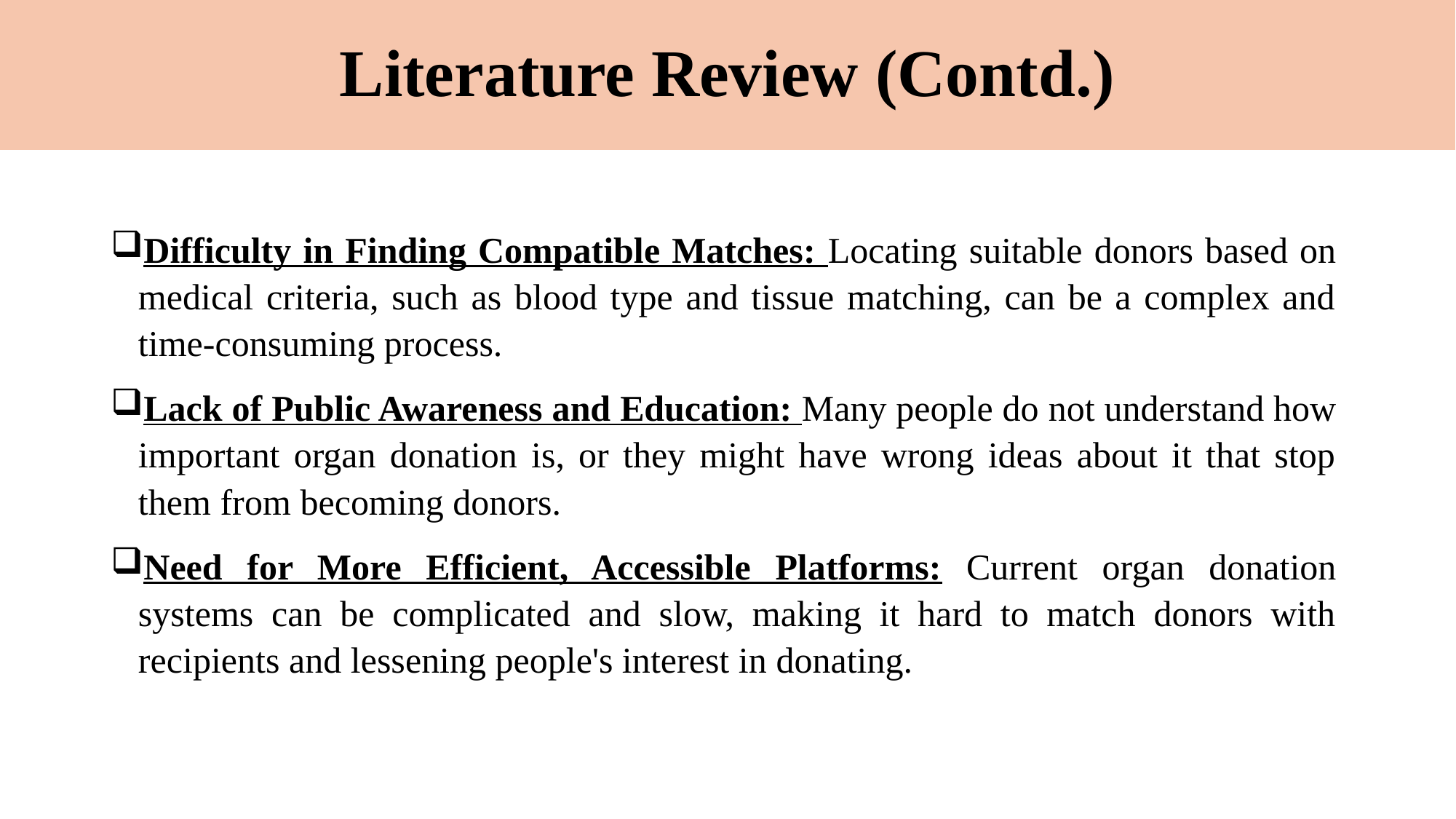

# Literature Review (Contd.)
Difficulty in Finding Compatible Matches: Locating suitable donors based on medical criteria, such as blood type and tissue matching, can be a complex and time-consuming process.
Lack of Public Awareness and Education: Many people do not understand how important organ donation is, or they might have wrong ideas about it that stop them from becoming donors.
Need for More Efficient, Accessible Platforms: Current organ donation systems can be complicated and slow, making it hard to match donors with recipients and lessening people's interest in donating.